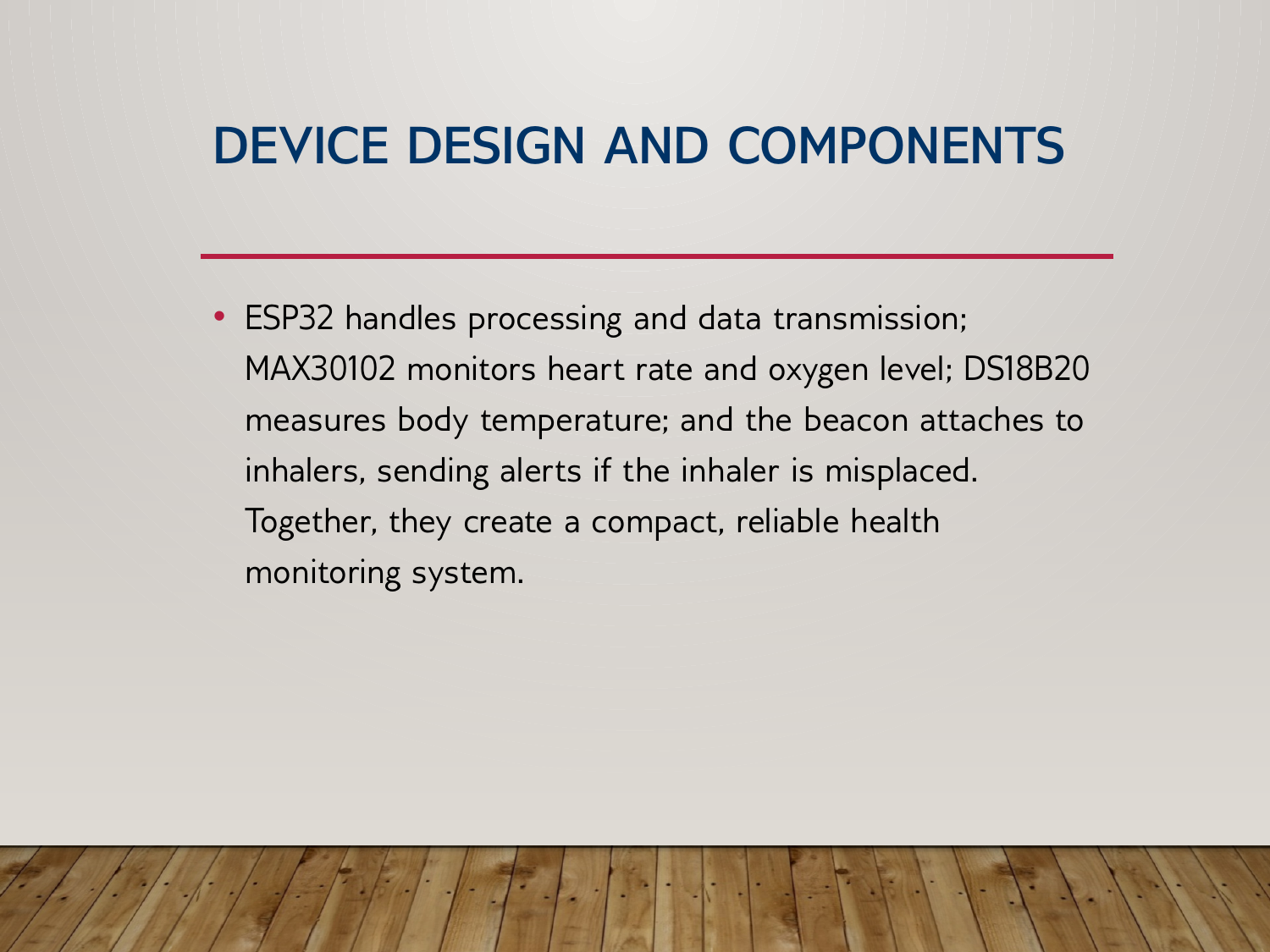

# Device Design and Components
ESP32 handles processing and data transmission; MAX30102 monitors heart rate and oxygen level; DS18B20 measures body temperature; and the beacon attaches to inhalers, sending alerts if the inhaler is misplaced. Together, they create a compact, reliable health monitoring system.